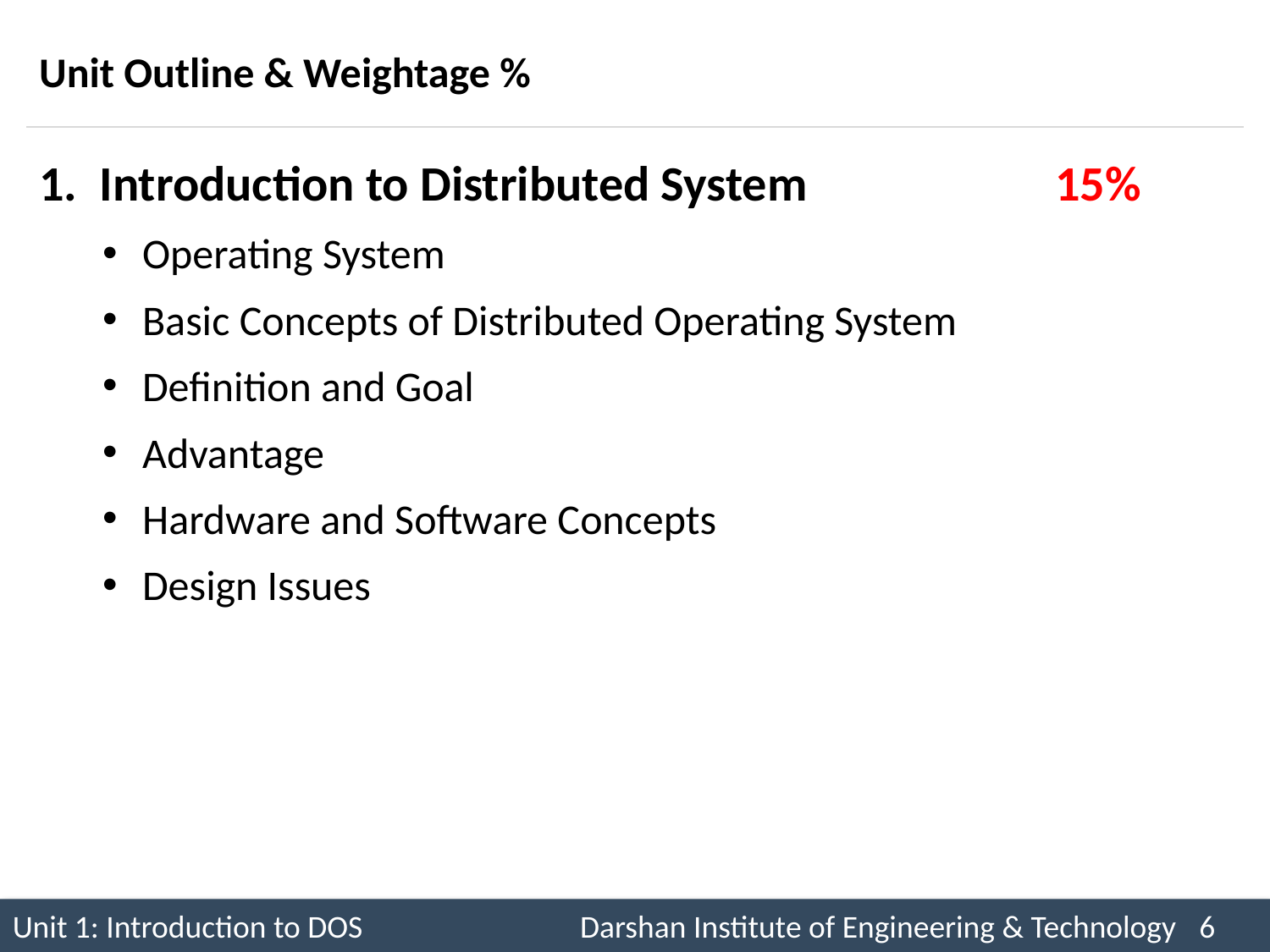

# Unit Outline & Weightage %
1.  Introduction to Distributed System		15%
Operating System
Basic Concepts of Distributed Operating System
Definition and Goal
Advantage
Hardware and Software Concepts
Design Issues